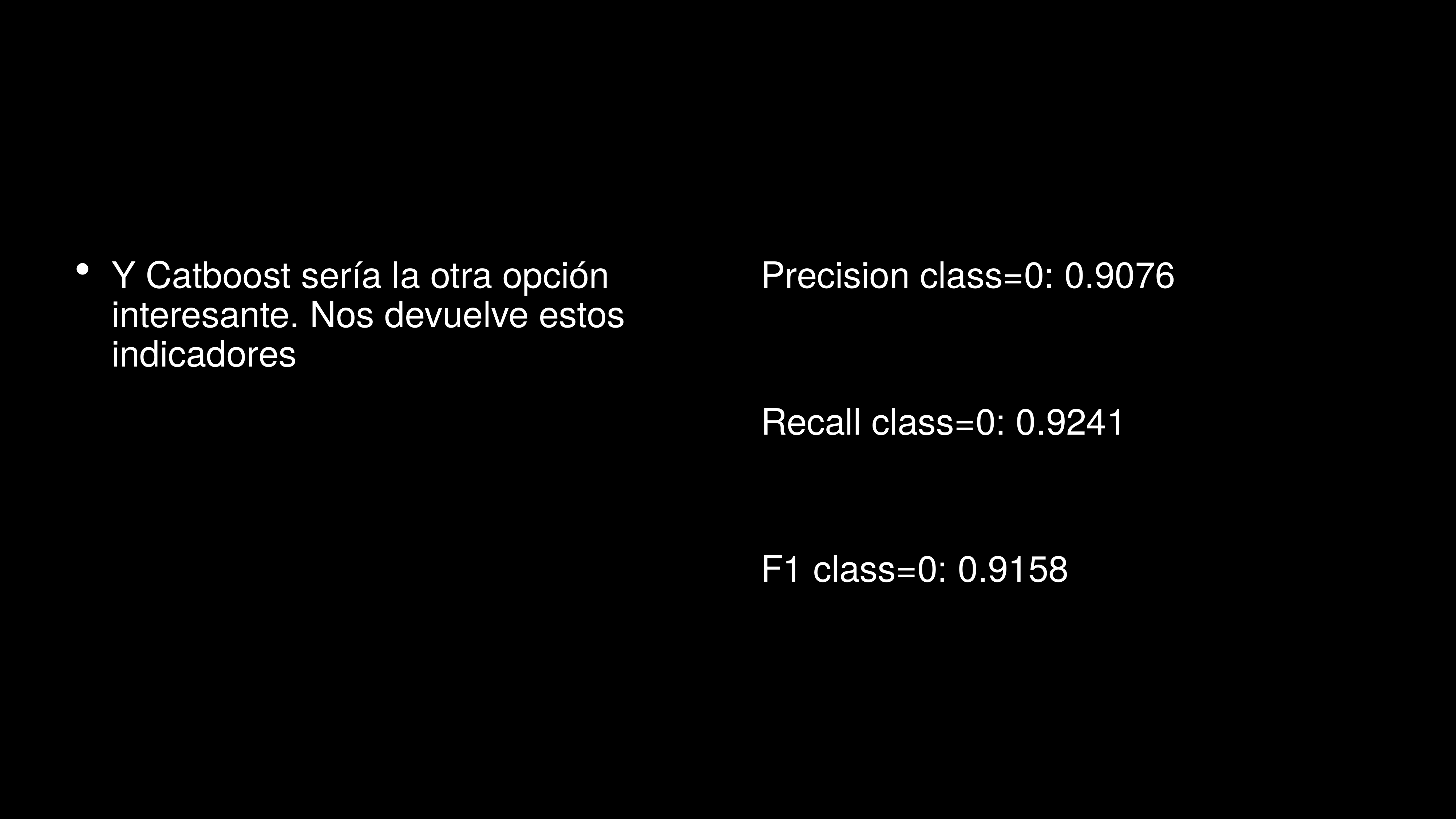

Y Catboost sería la otra opción interesante. Nos devuelve estos indicadores

Precision class=0: 0.9076

Recall class=0: 0.9241

F1 class=0: 0.9158